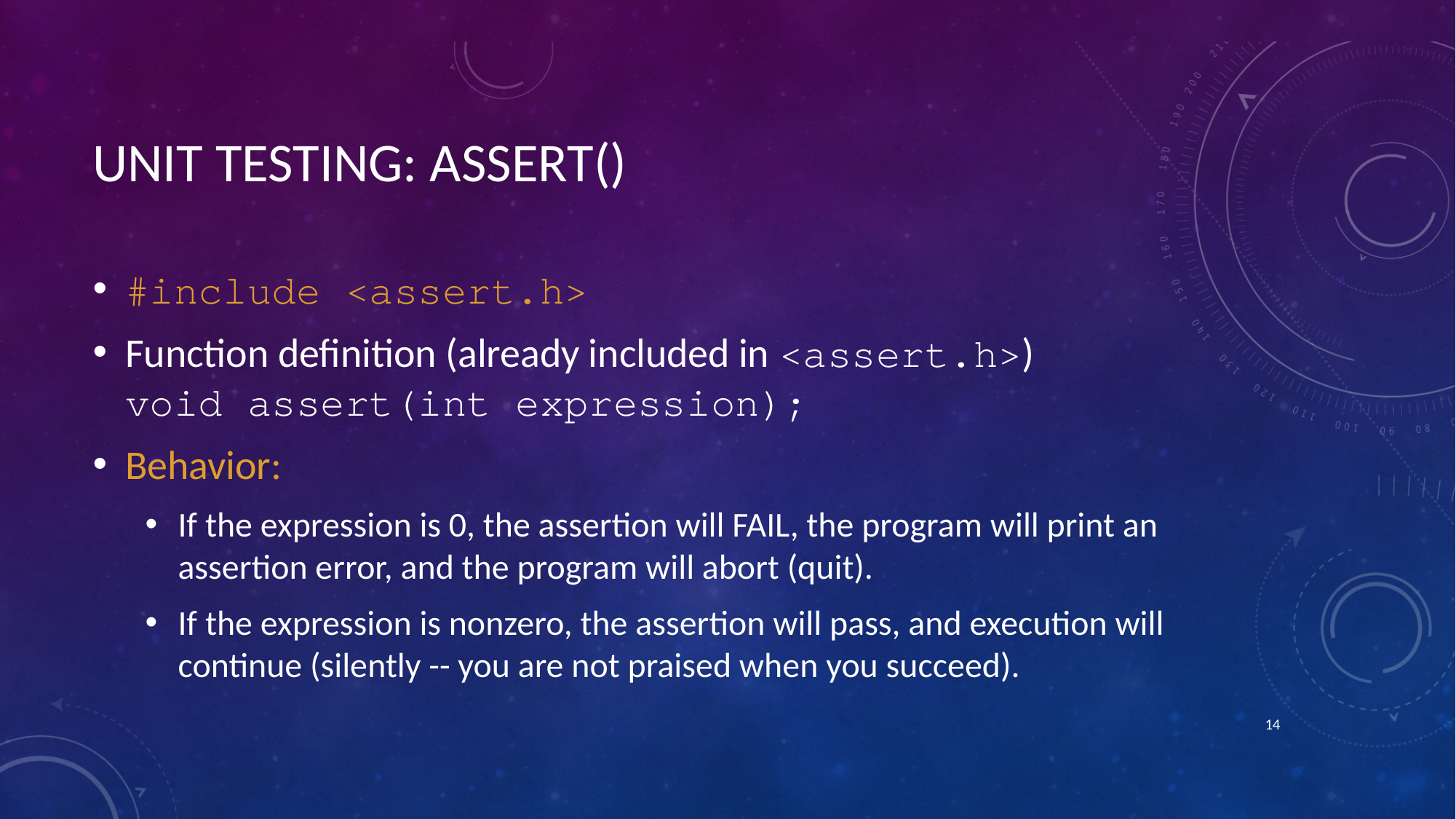

# Unit testing: assert()
#include <assert.h>
Function definition (already included in <assert.h>)
void assert(int expression);
Behavior:
If the expression is 0, the assertion will FAIL, the program will print an assertion error, and the program will abort (quit).
If the expression is nonzero, the assertion will pass, and execution will continue (silently -- you are not praised when you succeed).
14